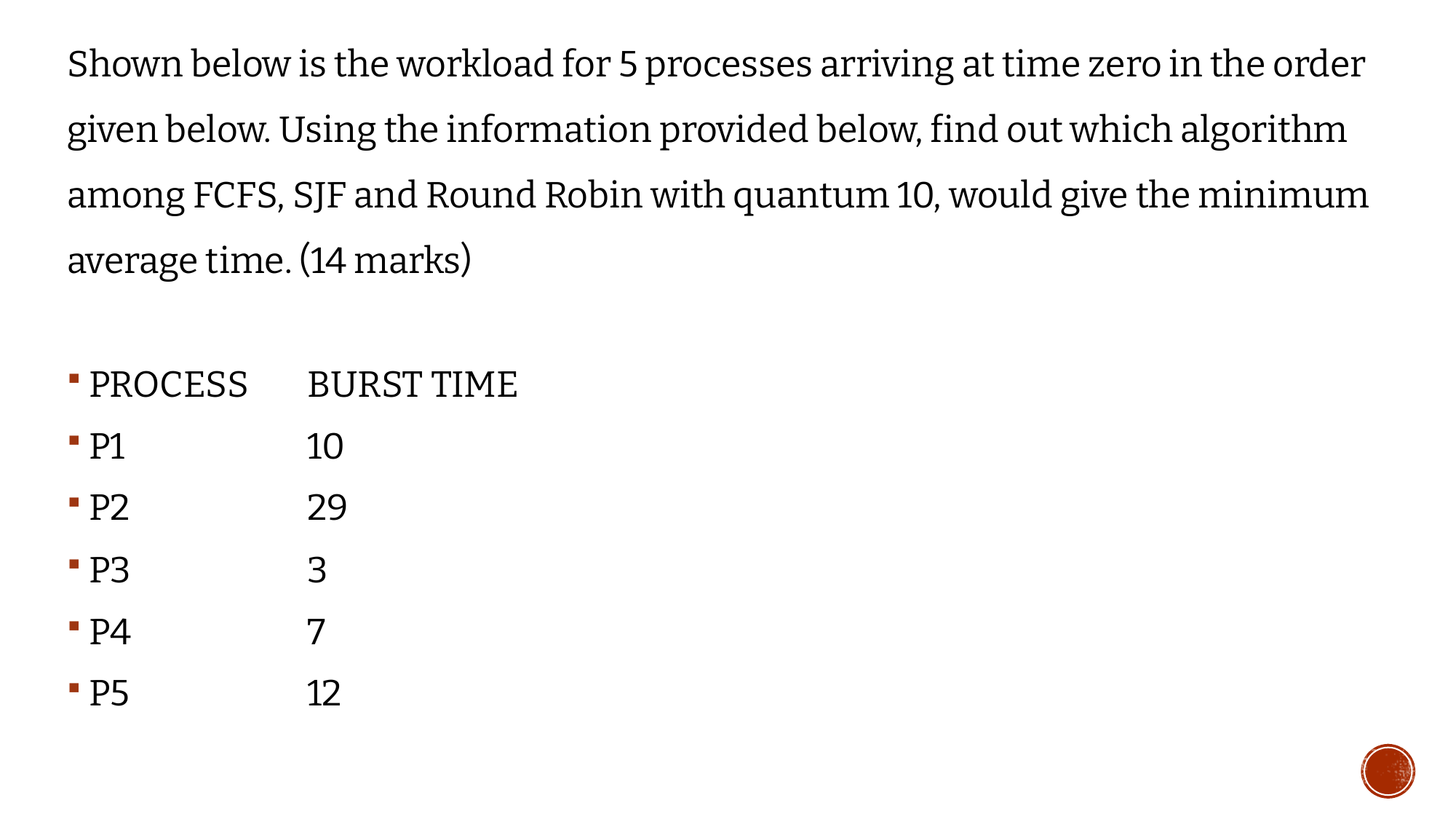

Shown below is the workload for 5 processes arriving at time zero in the order given below. Using the information provided below, find out which algorithm among FCFS, SJF and Round Robin with quantum 10, would give the minimum average time. (14 marks)

PROCESS	BURST TIME
P1		10
P2		29
P3		3
P4		7
P5		12